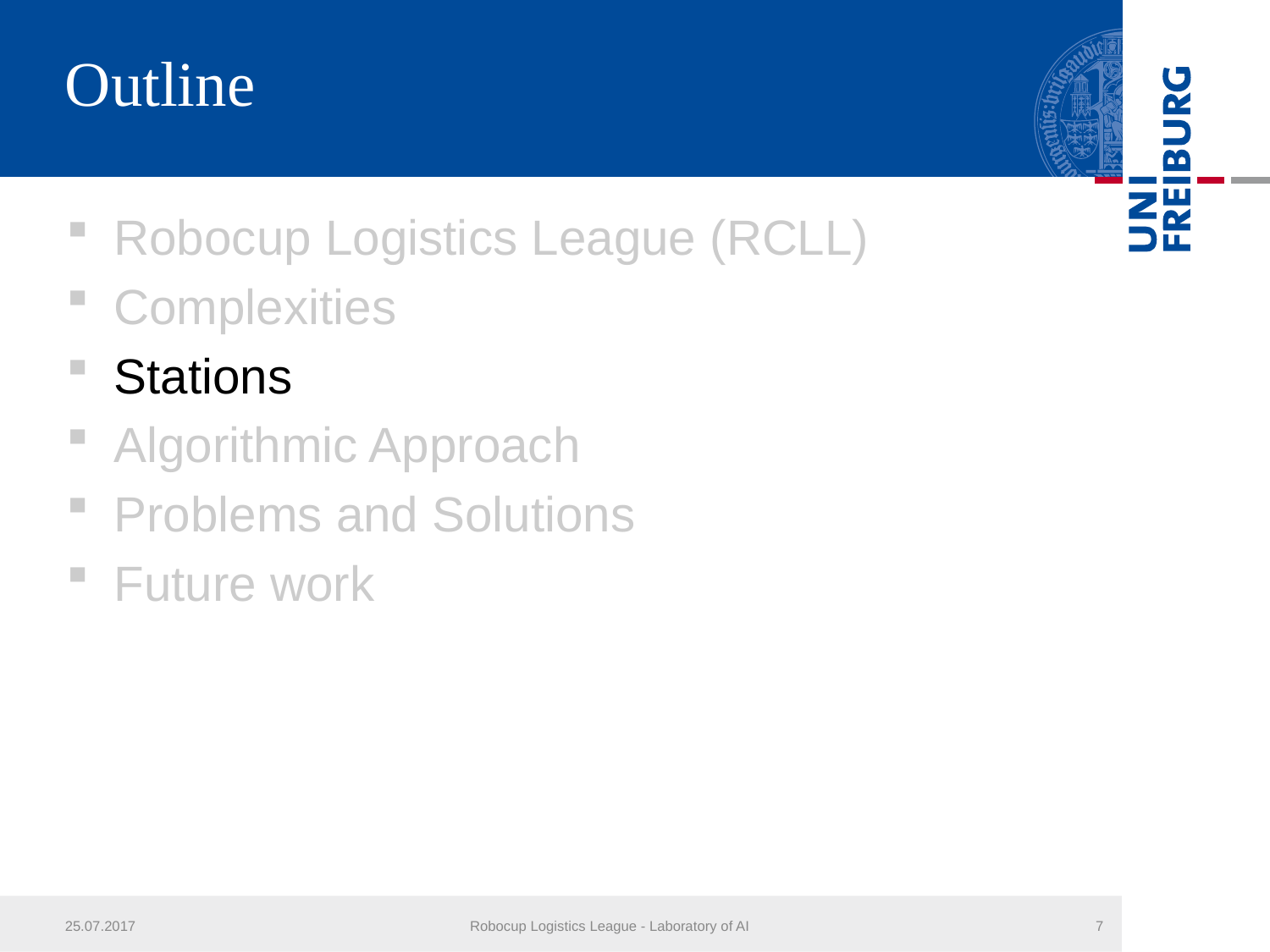

# Outline
Robocup Logistics League (RCLL)
Complexities
Stations
Algorithmic Approach
Problems and Solutions
Future work
25.07.2017
Robocup Logistics League - Laboratory of AI
7